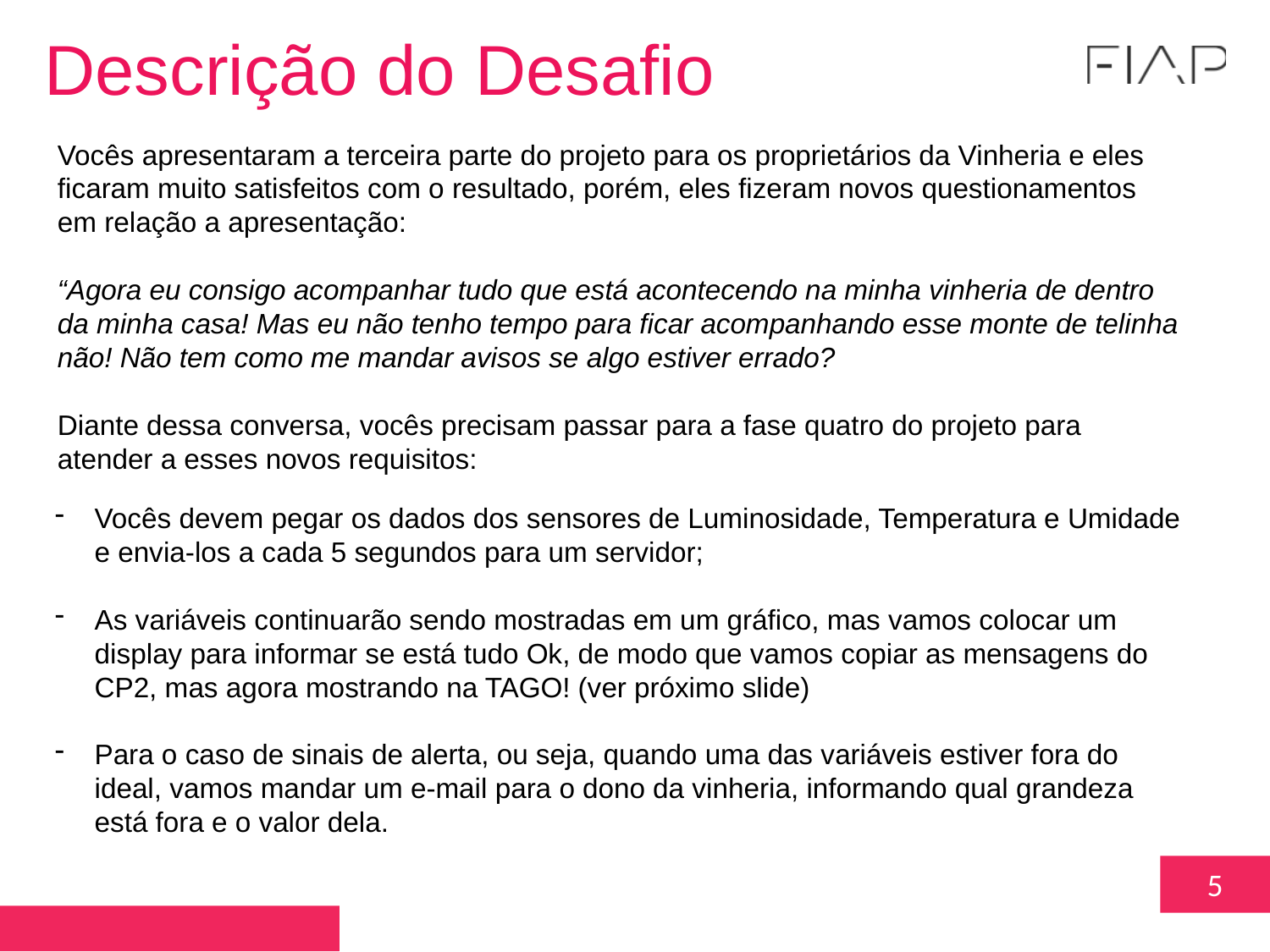

Descrição do Desafio
Vocês apresentaram a terceira parte do projeto para os proprietários da Vinheria e eles ficaram muito satisfeitos com o resultado, porém, eles fizeram novos questionamentos em relação a apresentação:

“Agora eu consigo acompanhar tudo que está acontecendo na minha vinheria de dentro da minha casa! Mas eu não tenho tempo para ficar acompanhando esse monte de telinha não! Não tem como me mandar avisos se algo estiver errado?

Diante dessa conversa, vocês precisam passar para a fase quatro do projeto para atender a esses novos requisitos:

Vocês devem pegar os dados dos sensores de Luminosidade, Temperatura e Umidade e envia-los a cada 5 segundos para um servidor;

As variáveis continuarão sendo mostradas em um gráfico, mas vamos colocar um display para informar se está tudo Ok, de modo que vamos copiar as mensagens do CP2, mas agora mostrando na TAGO! (ver próximo slide)

Para o caso de sinais de alerta, ou seja, quando uma das variáveis estiver fora do ideal, vamos mandar um e-mail para o dono da vinheria, informando qual grandeza está fora e o valor dela.